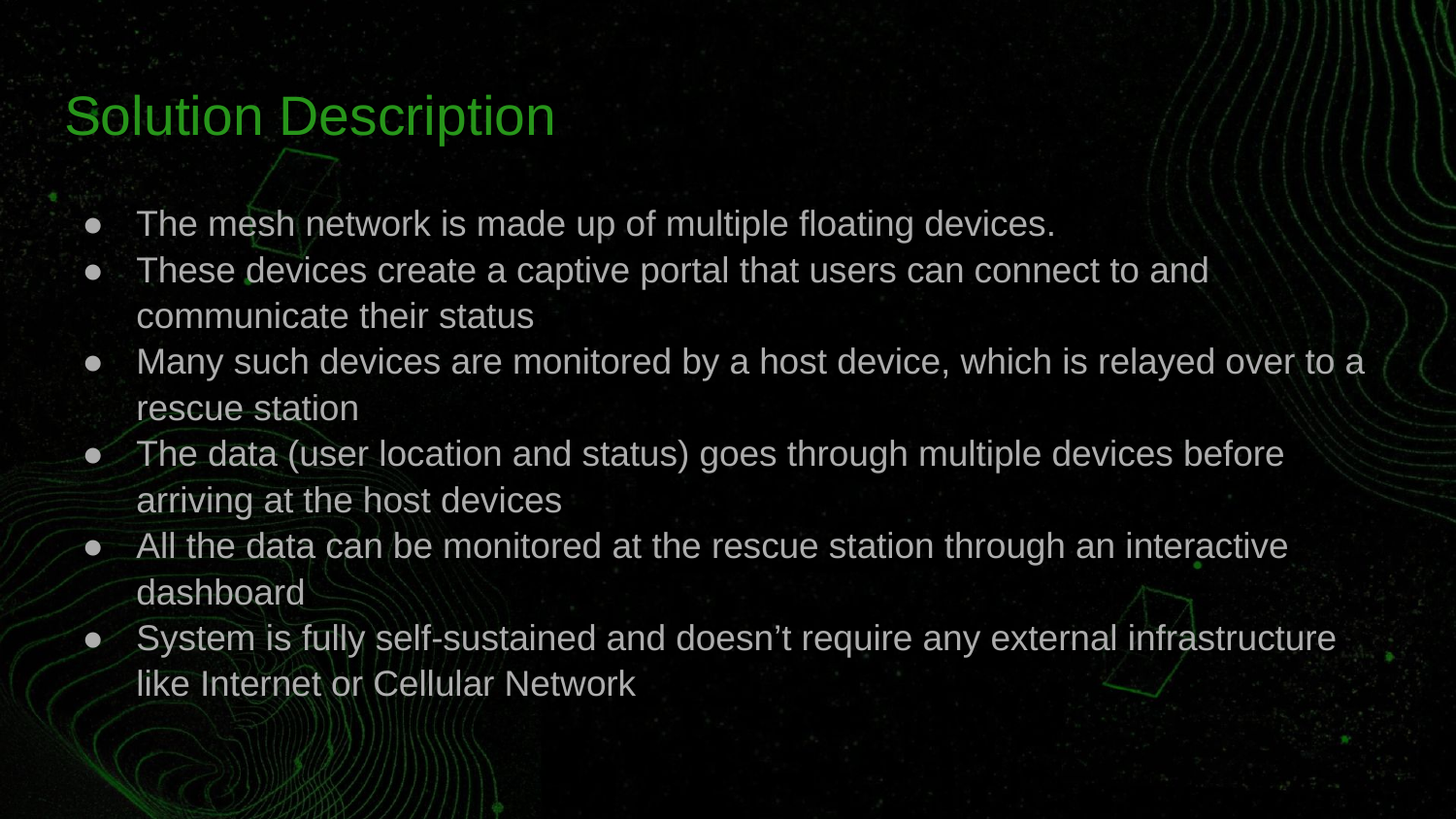

# Solution Description
The mesh network is made up of multiple floating devices.
These devices create a captive portal that users can connect to and communicate their status
Many such devices are monitored by a host device, which is relayed over to a rescue station
The data (user location and status) goes through multiple devices before arriving at the host devices
All the data can be monitored at the rescue station through an interactive dashboard
System is fully self-sustained and doesn’t require any external infrastructure like Internet or Cellular Network